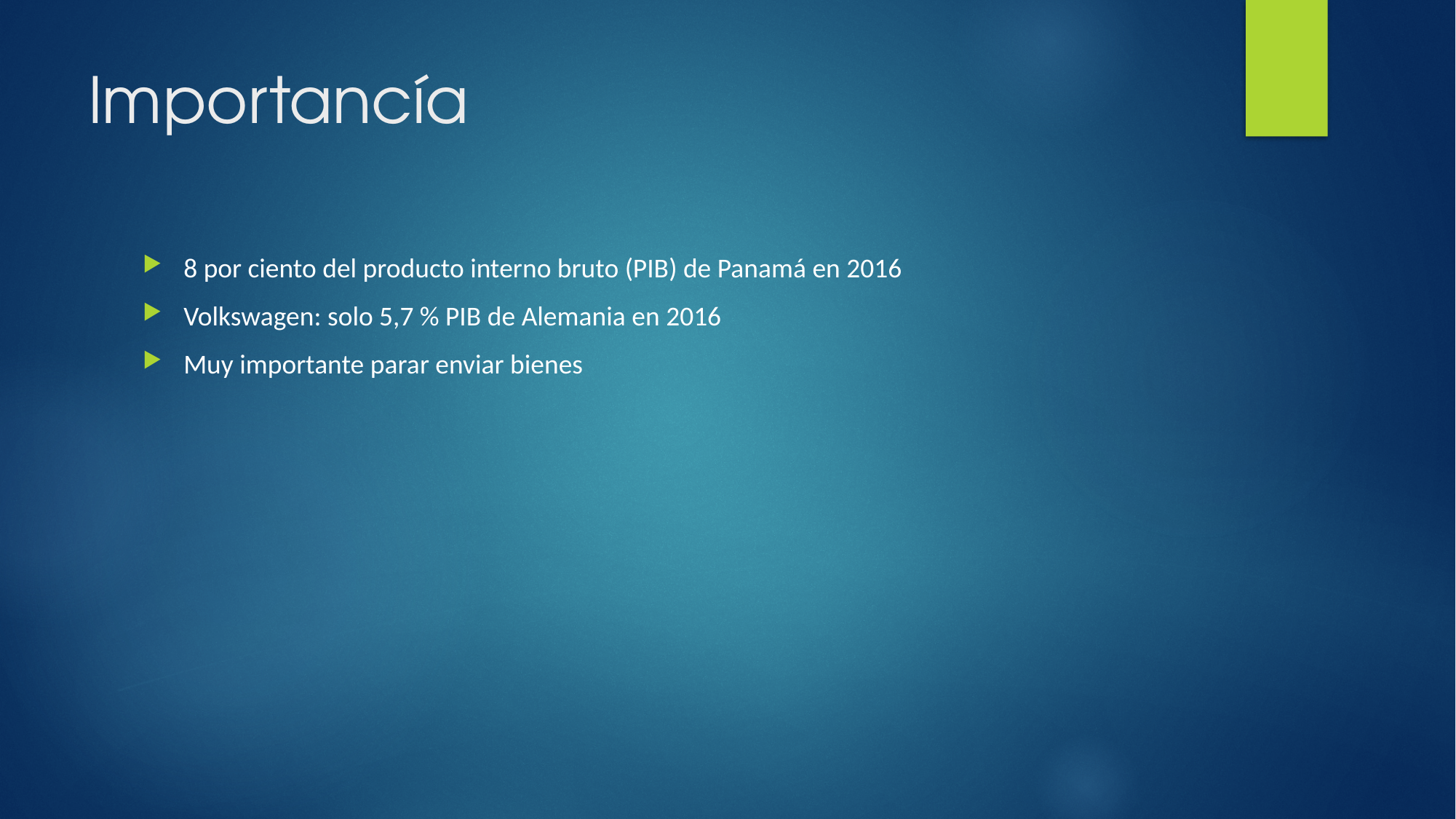

# Importancía
8 por ciento del producto interno bruto (PIB) de Panamá en 2016
Volkswagen: solo 5,7 % PIB de Alemania en 2016
Muy importante parar enviar bienes